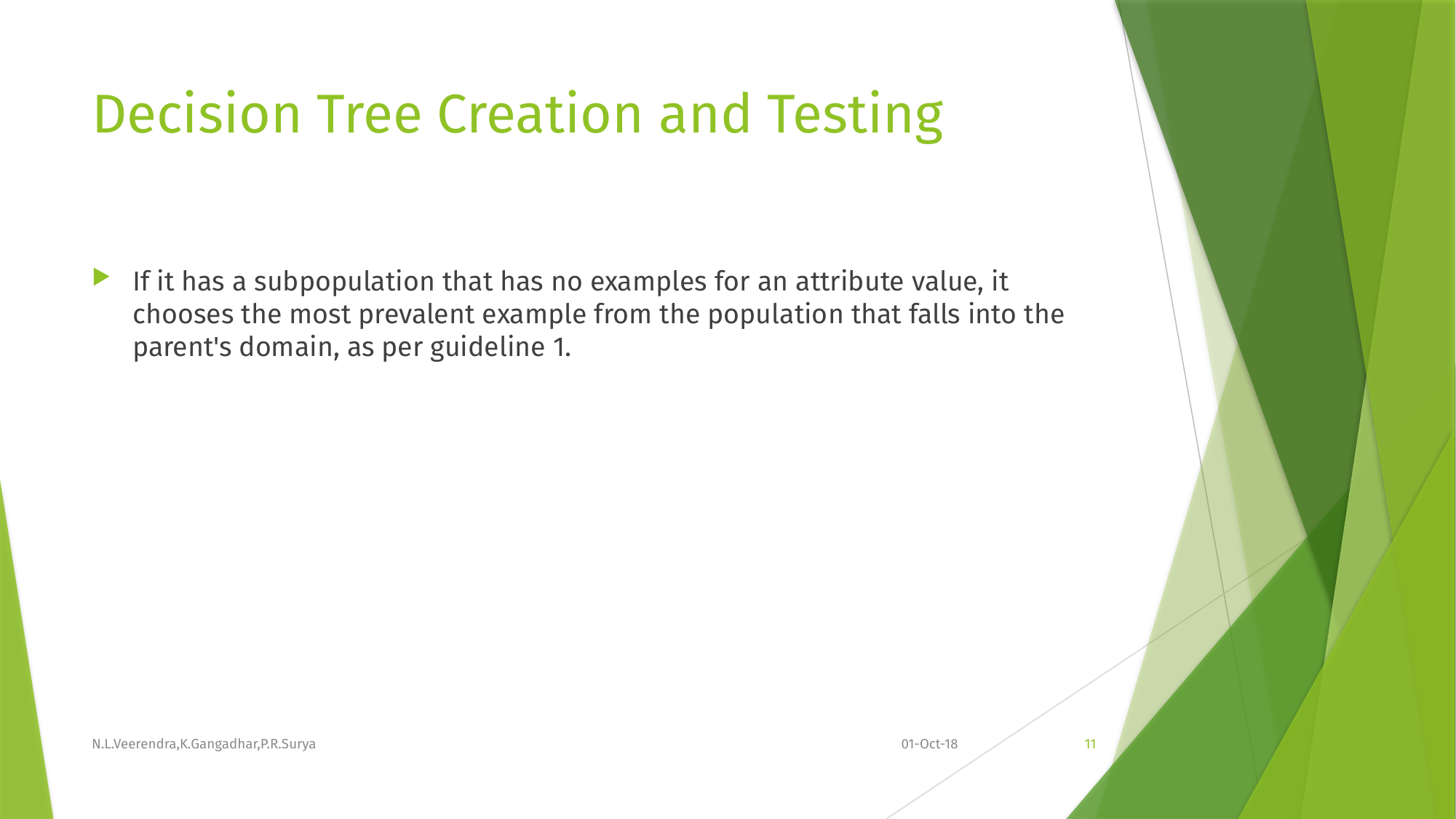

# Decision Tree Creation and Testing
If it has a subpopulation that has no examples for an attribute value, it chooses the most prevalent example from the population that falls into the parent's domain, as per guideline 1.
N.L.Veerendra,K.Gangadhar,P.R.Surya
01-Oct-18
11